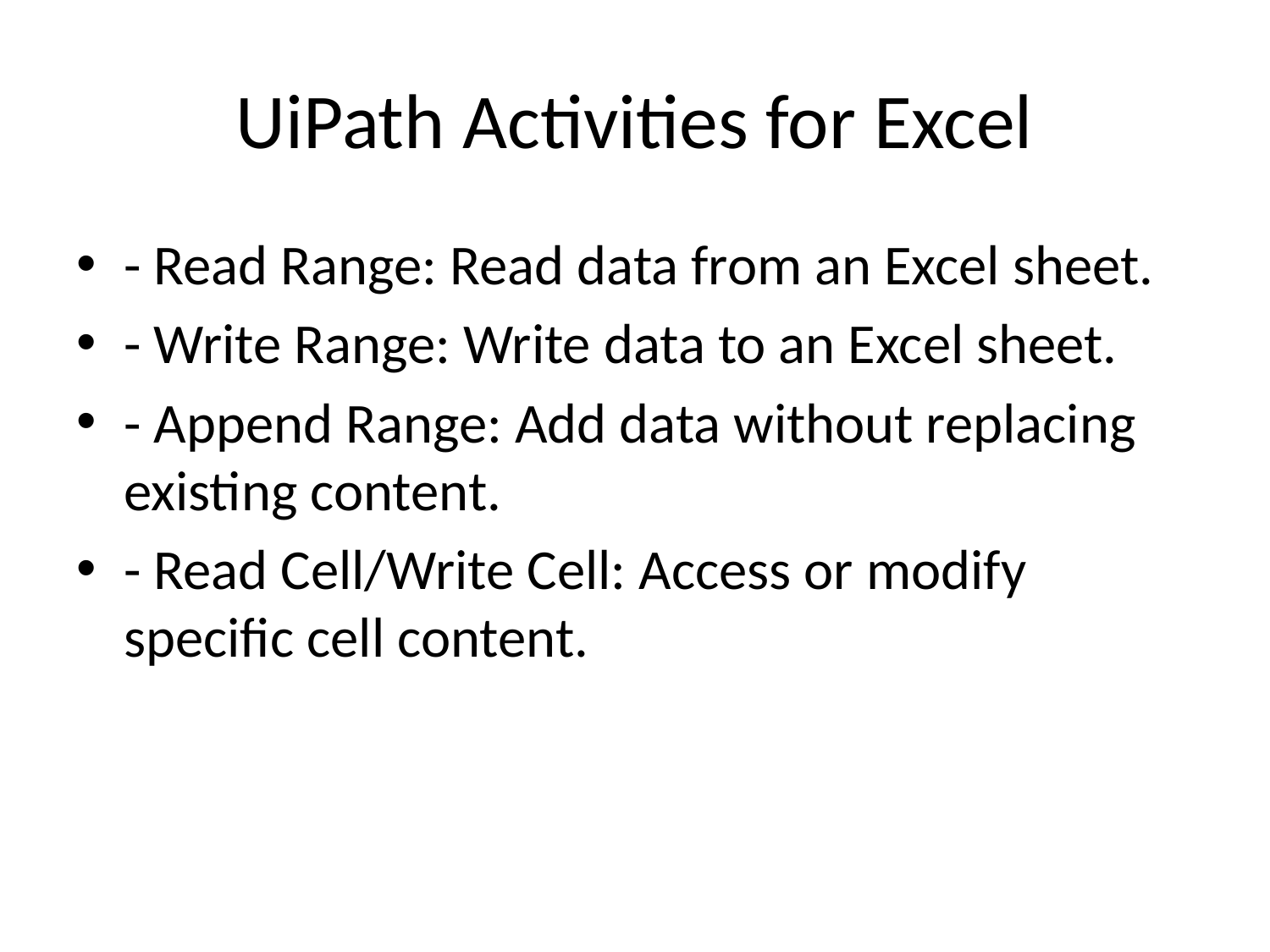

# UiPath Activities for Excel
- Read Range: Read data from an Excel sheet.
- Write Range: Write data to an Excel sheet.
- Append Range: Add data without replacing existing content.
- Read Cell/Write Cell: Access or modify specific cell content.